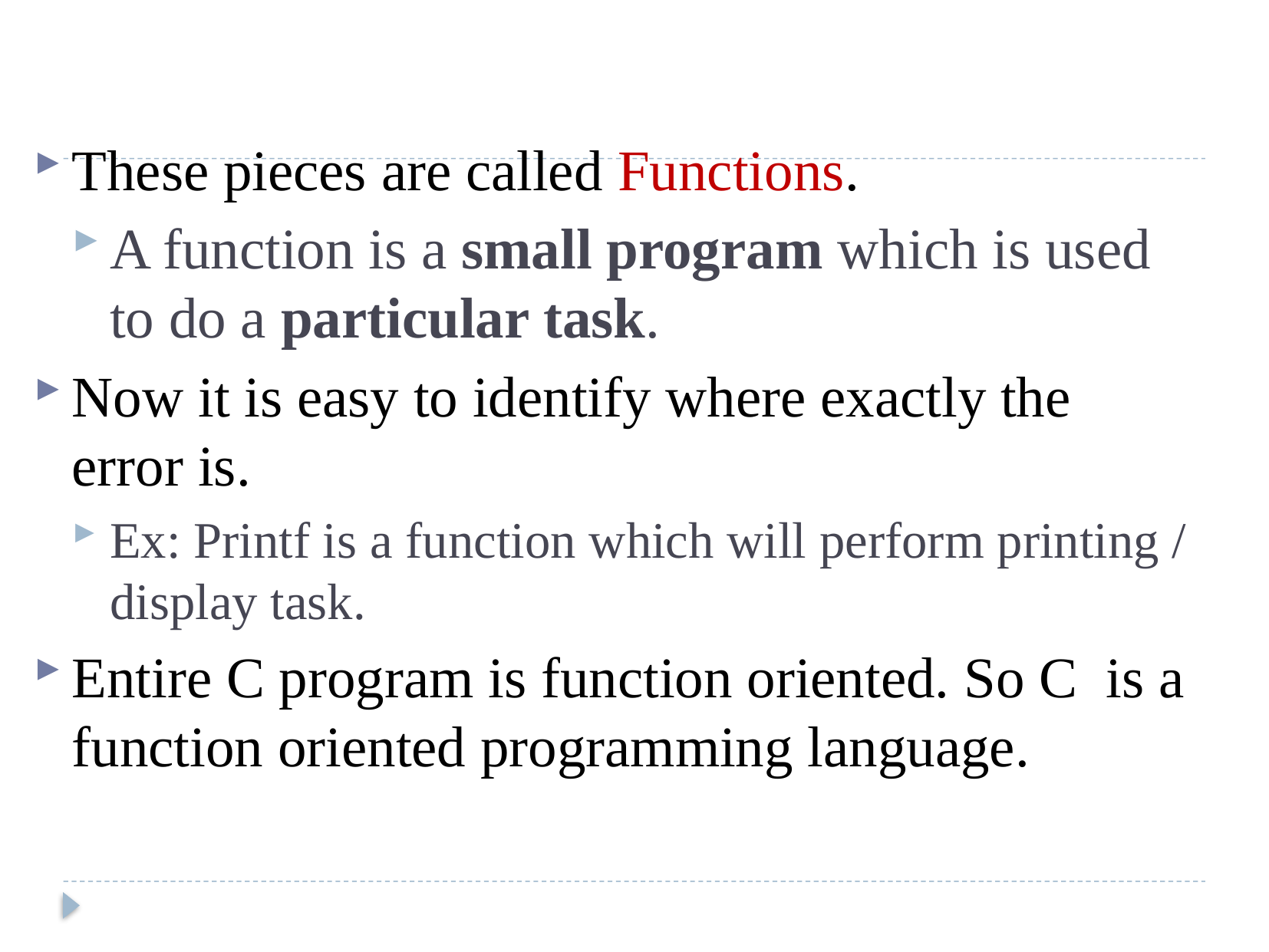

#
These pieces are called Functions.
A function is a small program which is used to do a particular task.
Now it is easy to identify where exactly the error is.
Ex: Printf is a function which will perform printing / display task.
Entire C program is function oriented. So C  is a function oriented programming language.